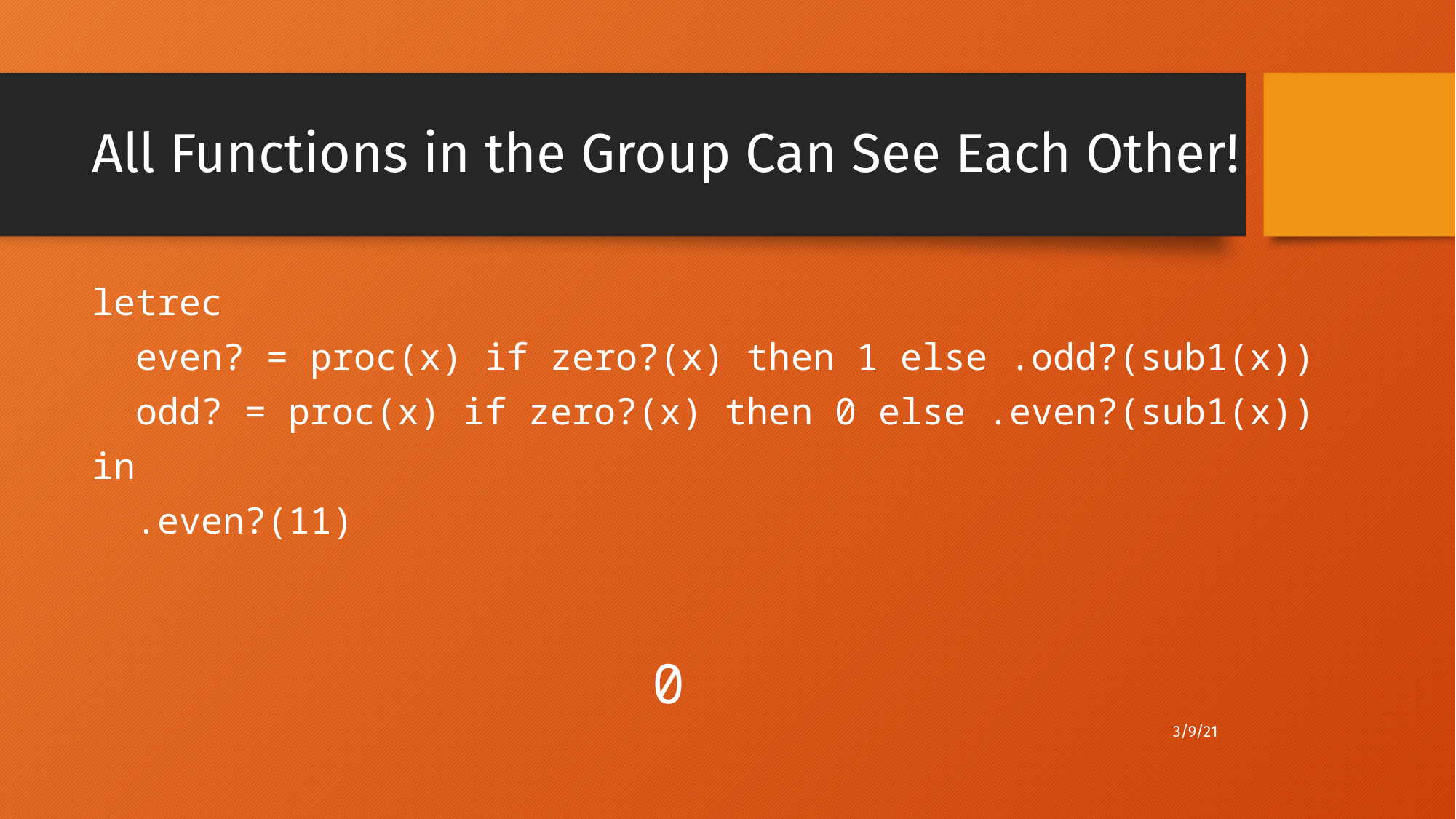

# All Functions in the Group Can See Each Other!
letrec
  even? = proc(x) if zero?(x) then 1 else .odd?(sub1(x))
  odd? = proc(x) if zero?(x) then 0 else .even?(sub1(x))
in
  .even?(11)

0
3/9/21